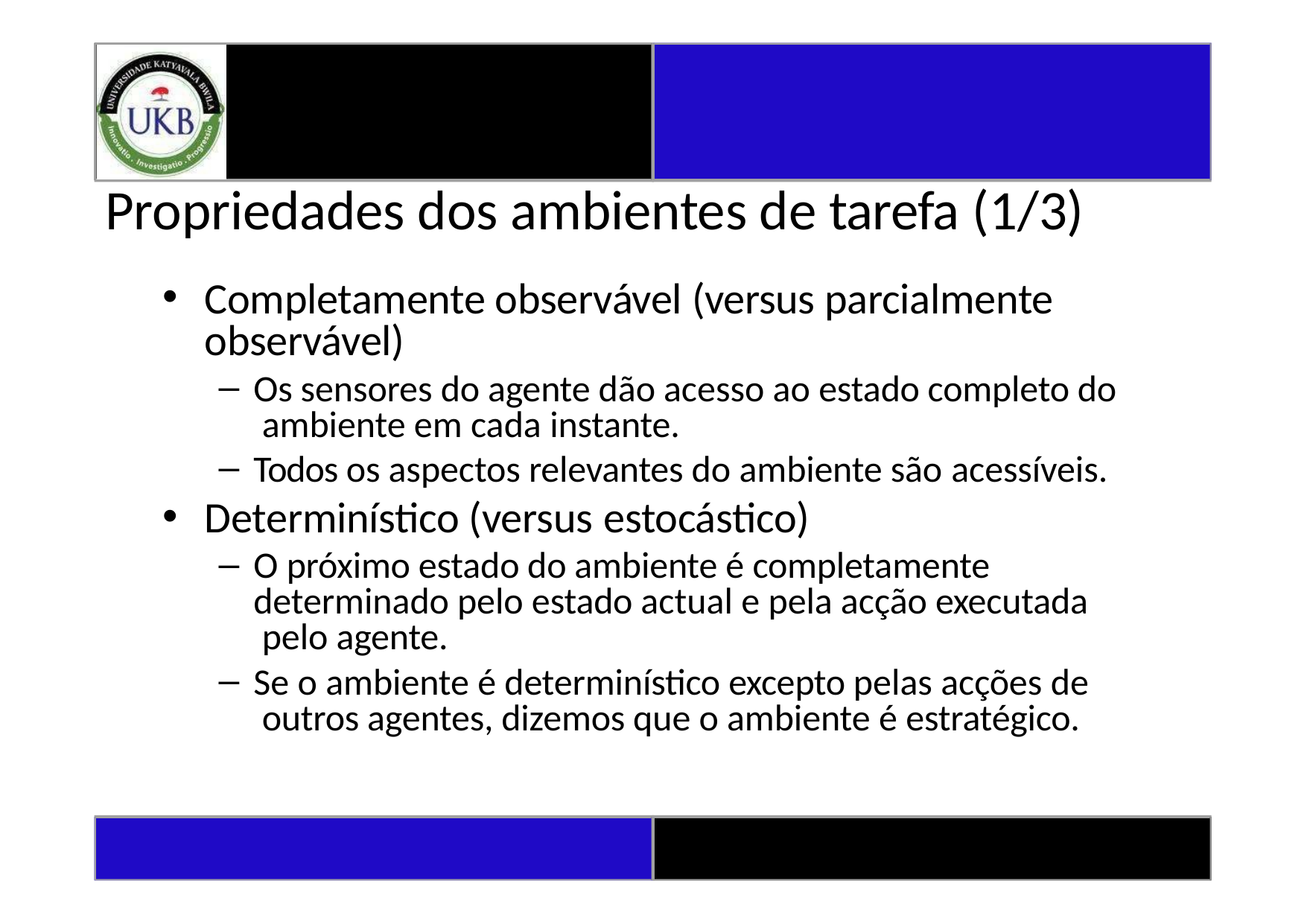

# Propriedades dos ambientes de tarefa (1/3)
Completamente observável (versus parcialmente  observável)
Os sensores do agente dão acesso ao estado completo do  ambiente em cada instante.
Todos os aspectos relevantes do ambiente são acessíveis.
Determinístico (versus estocástico)
O próximo estado do ambiente é completamente  determinado pelo estado actual e pela acção executada  pelo agente.
Se o ambiente é determinístico excepto pelas acções de  outros agentes, dizemos que o ambiente é estratégico.